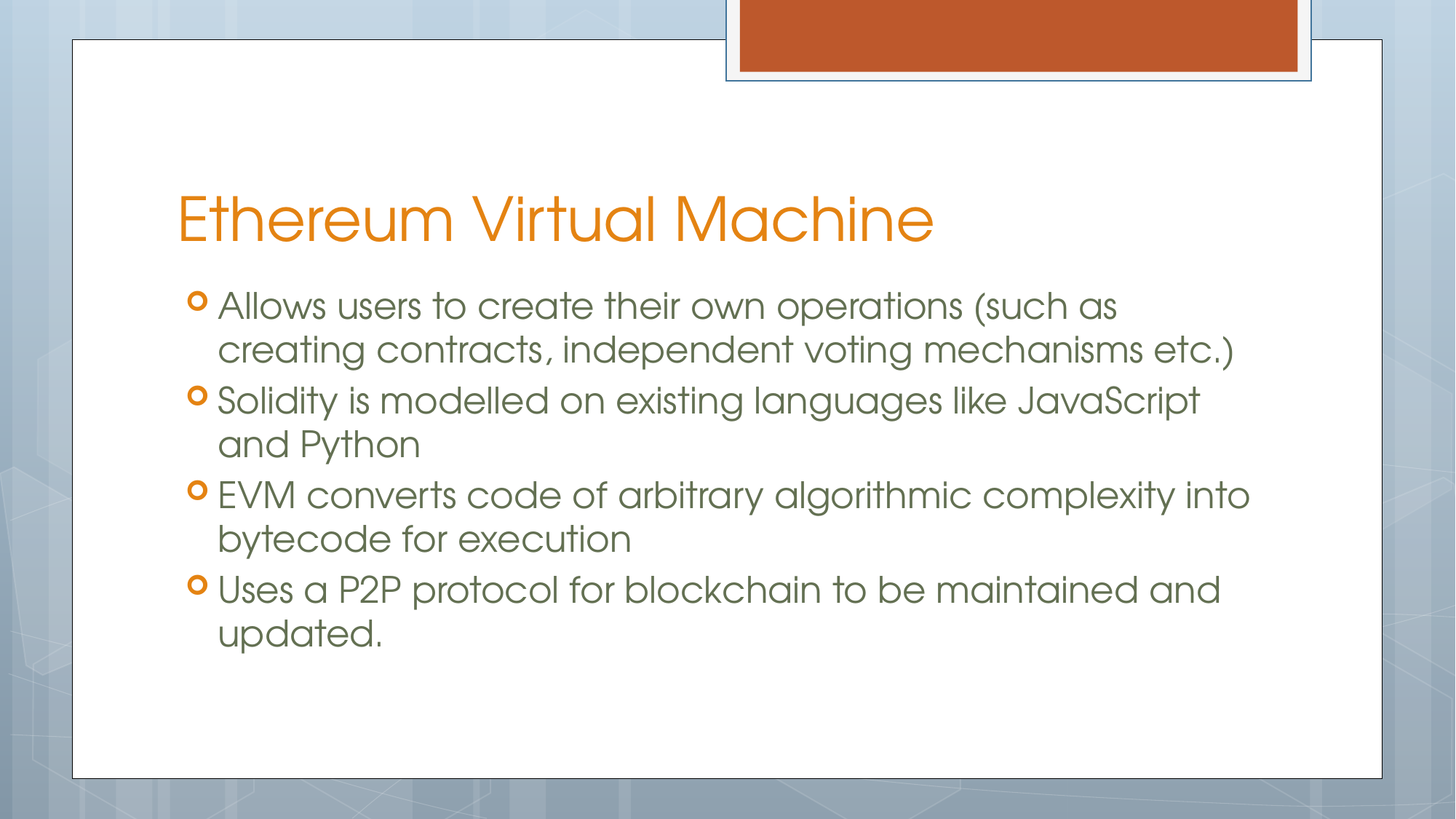

# Ethereum Virtual Machine
Allows users to create their own operations (such as creating contracts, independent voting mechanisms etc.)
Solidity is modelled on existing languages like JavaScript and Python
EVM converts code of arbitrary algorithmic complexity into bytecode for execution
Uses a P2P protocol for blockchain to be maintained and updated.